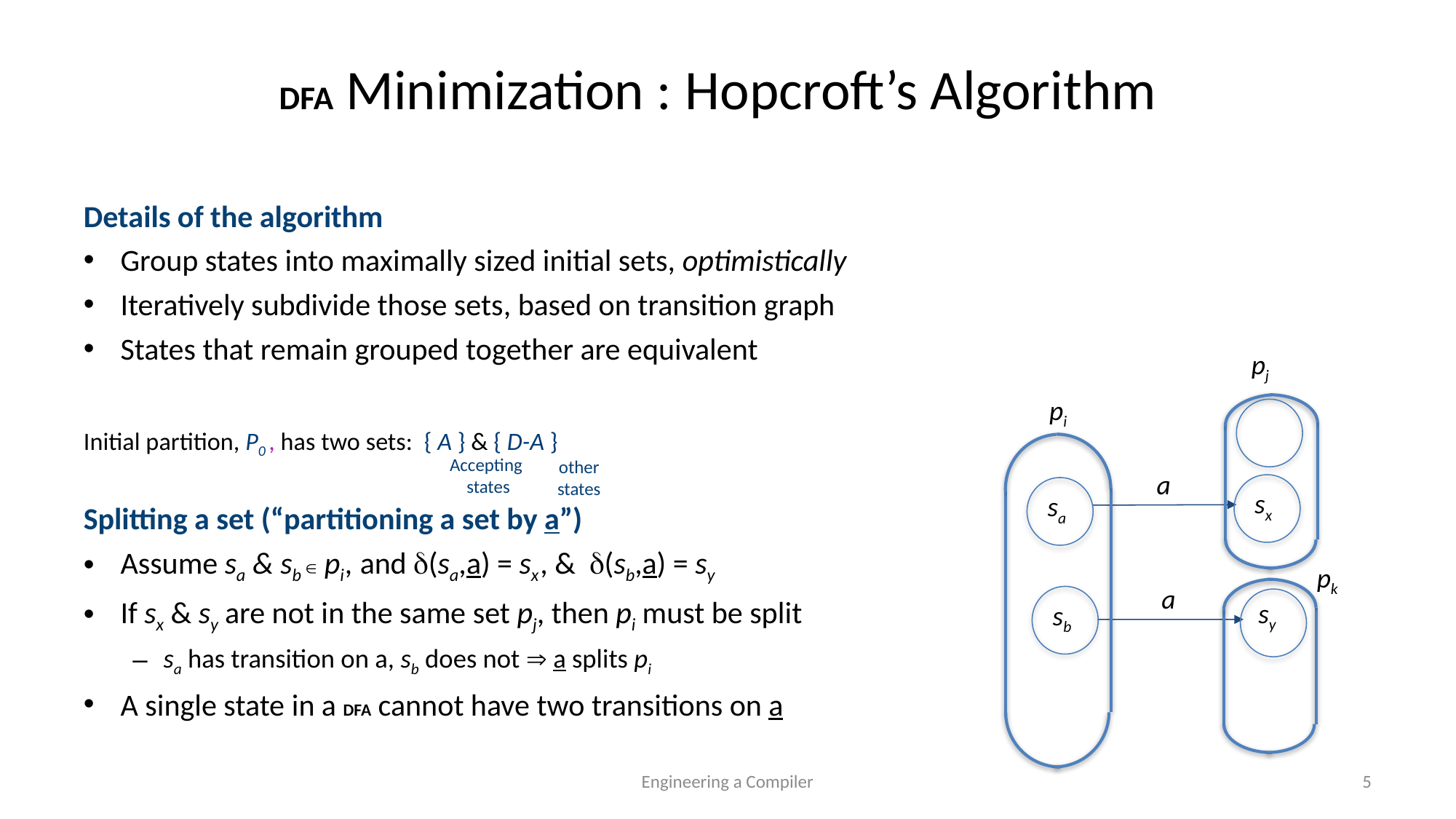

# DFA Minimization : Hopcroft’s Algorithm
Details of the algorithm
Group states into maximally sized initial sets, optimistically
Iteratively subdivide those sets, based on transition graph
States that remain grouped together are equivalent
Initial partition, P0 , has two sets:  { A } & { D-A }
Splitting a set (“partitioning a set by a”)
Assume sa & sb ∈ pi , and δ(sa,a) = sx , &  δ(sb,a) = sy
If sx & sy are not in the same set pj, then pi must be split
sa has transition on a, sb does not ⇒ a splits pi
A single state in a DFA cannot have two transitions on a
pj

sx
pi

sa

sb

sy
pk
Accepting
 states
other
states
a

a

Engineering a Compiler
5